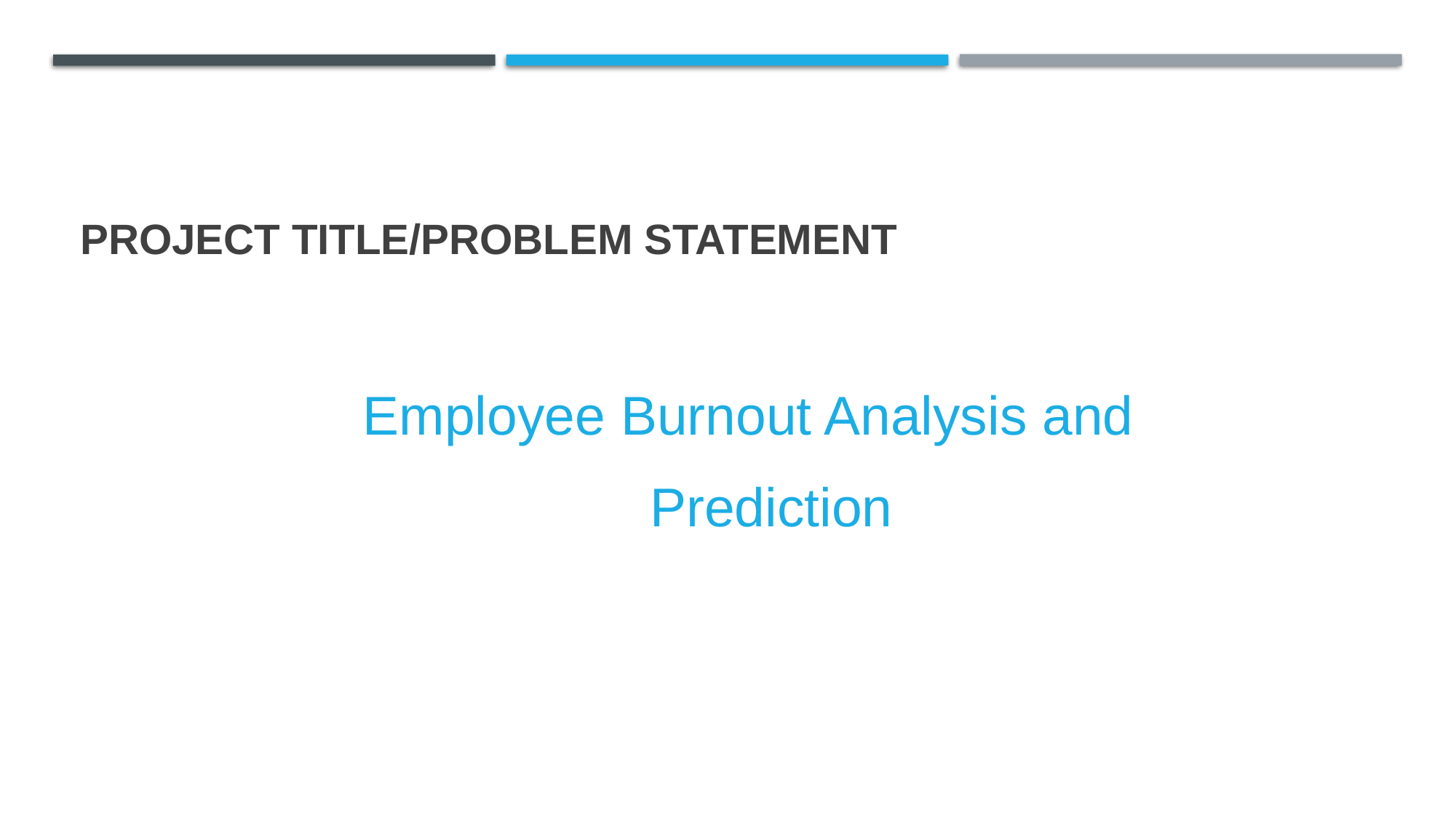

# PROJECT TITLE/Problem Statement
Employee Burnout Analysis and
                   Prediction